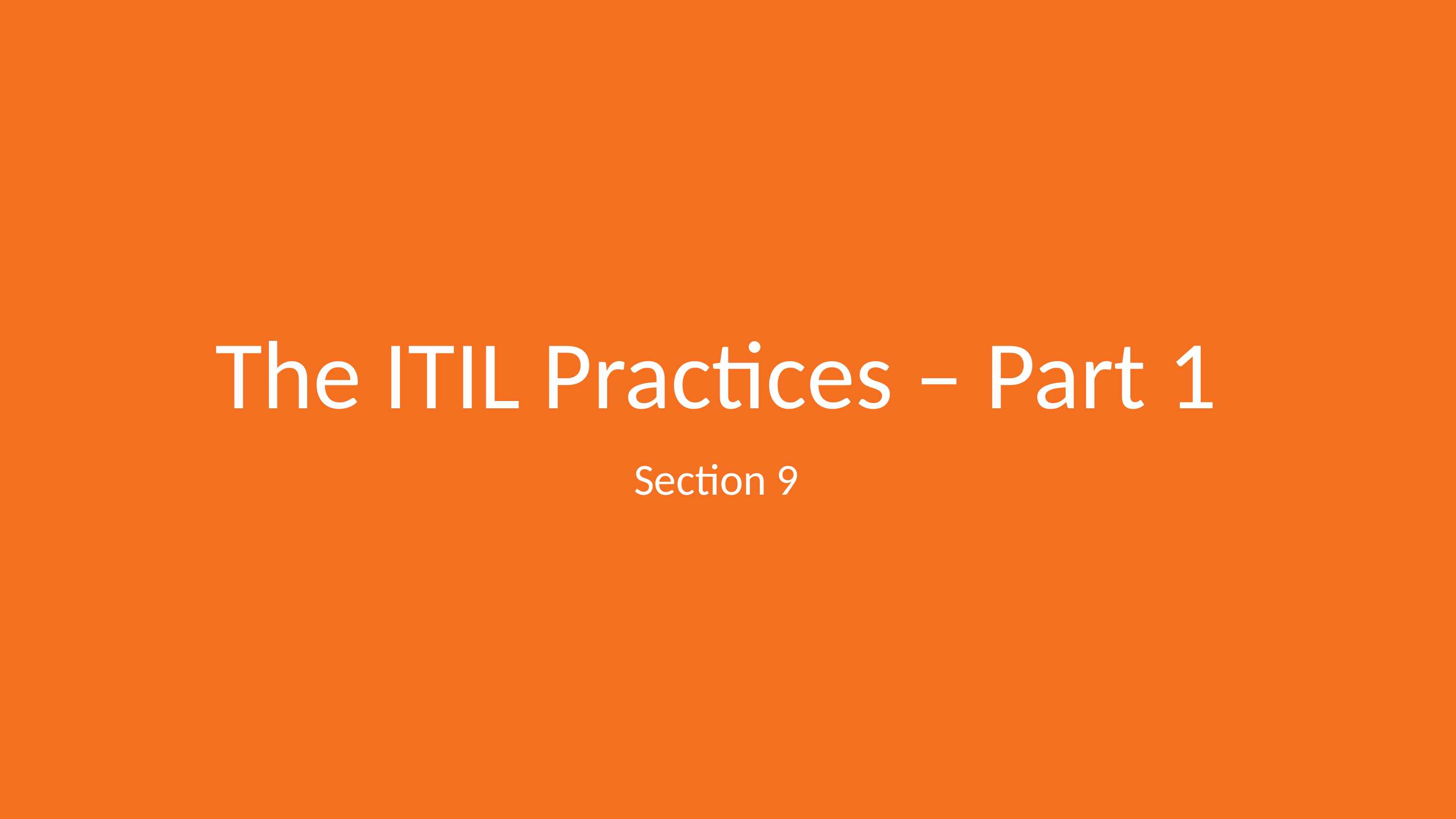

# The ITIL Practices – Part 1
Section 9